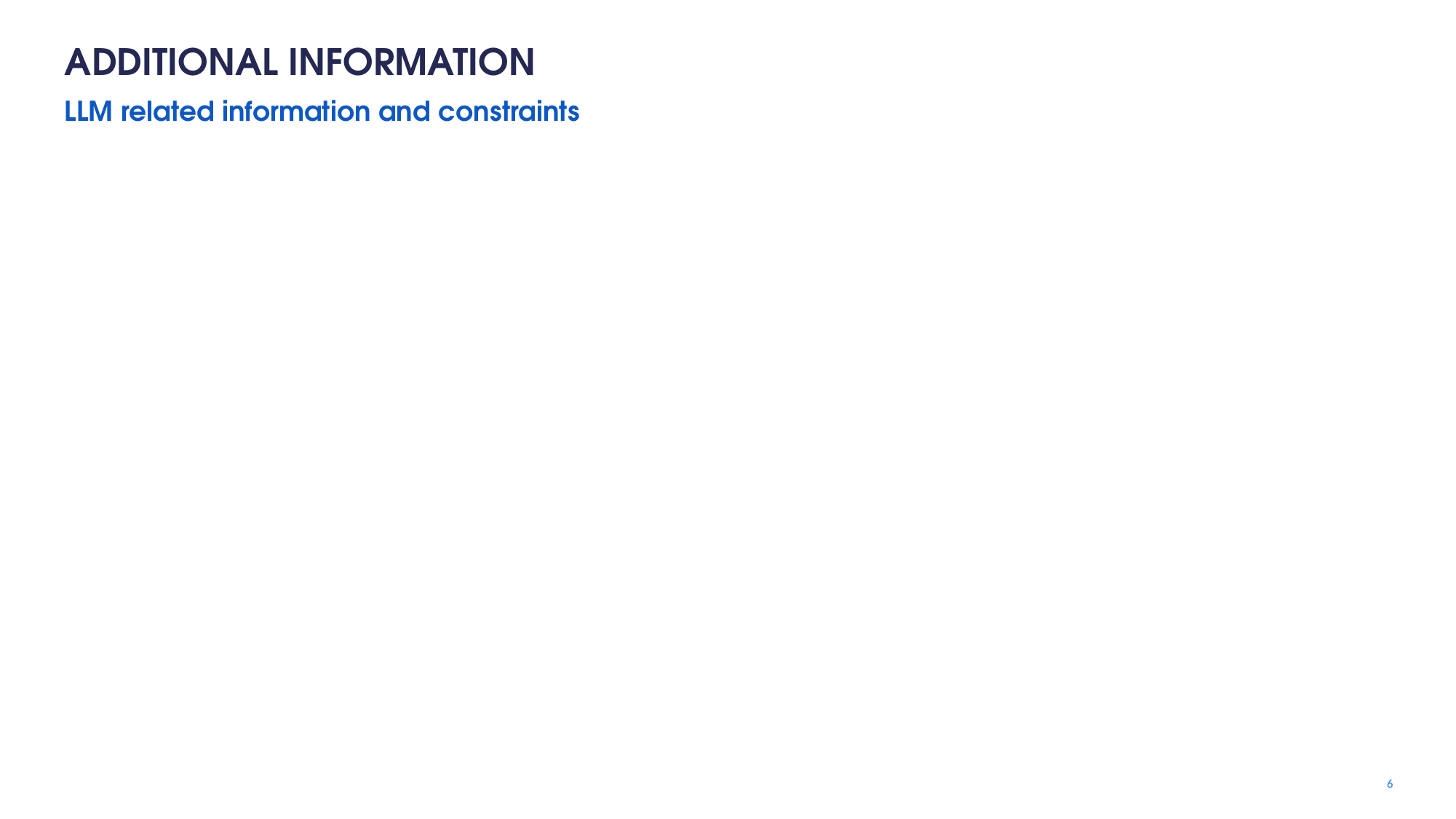

# Additional Information
LLM related information and constraints